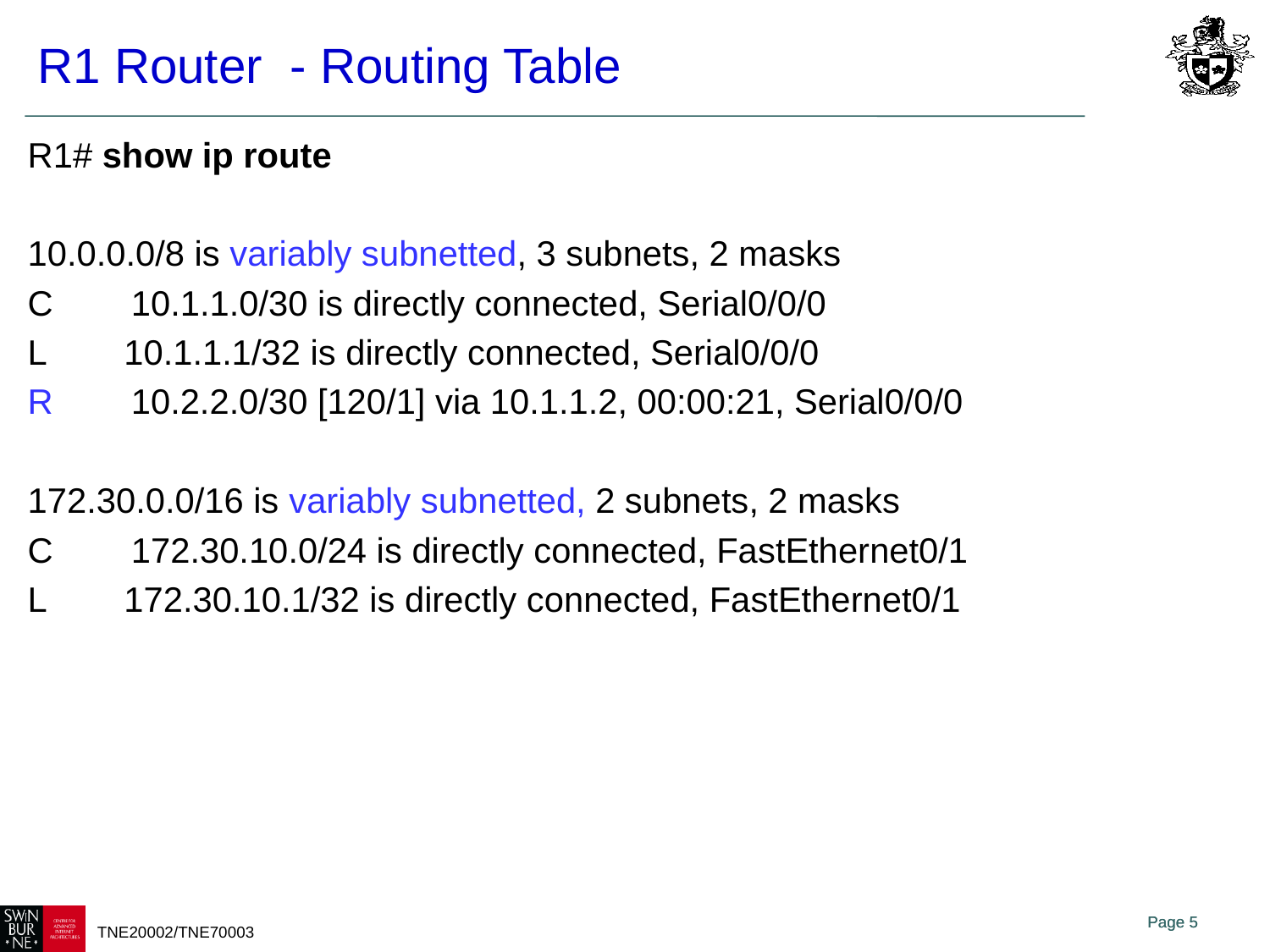

# R1 Router  - Routing Table
R1# show ip route

10.0.0.0/8 is variably subnetted, 3 subnets, 2 masks
C        10.1.1.0/30 is directly connected, Serial0/0/0
L        10.1.1.1/32 is directly connected, Serial0/0/0
R        10.2.2.0/30 [120/1] via 10.1.1.2, 00:00:21, Serial0/0/0

172.30.0.0/16 is variably subnetted, 2 subnets, 2 masks
C        172.30.10.0/24 is directly connected, FastEthernet0/1
L        172.30.10.1/32 is directly connected, FastEthernet0/1
Page 5
TNE20002/TNE70003